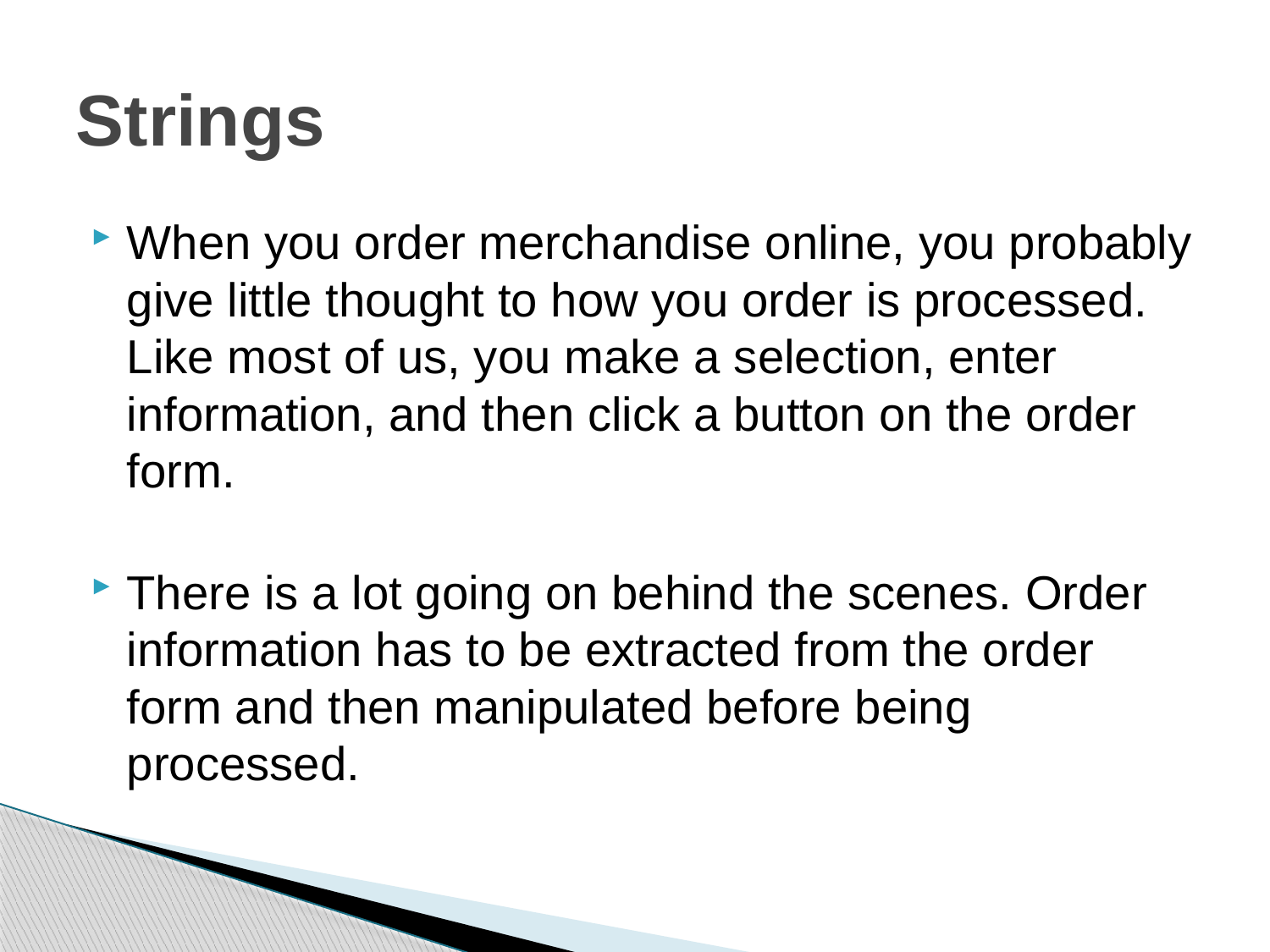

# Strings
When you order merchandise online, you probably give little thought to how you order is processed. Like most of us, you make a selection, enter information, and then click a button on the order form.
There is a lot going on behind the scenes. Order information has to be extracted from the order form and then manipulated before being processed.